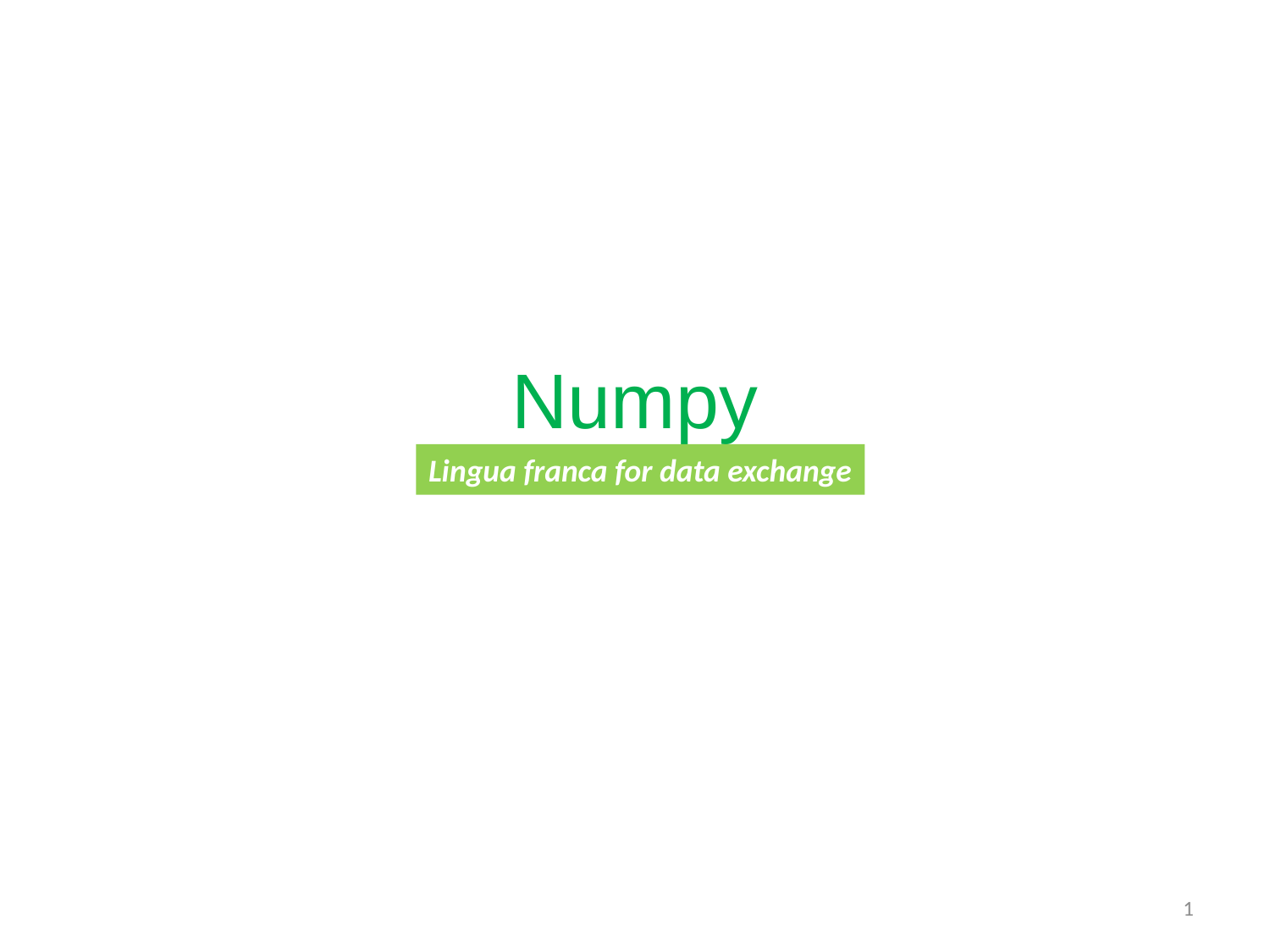

# Numpy
Lingua franca for data exchange

1